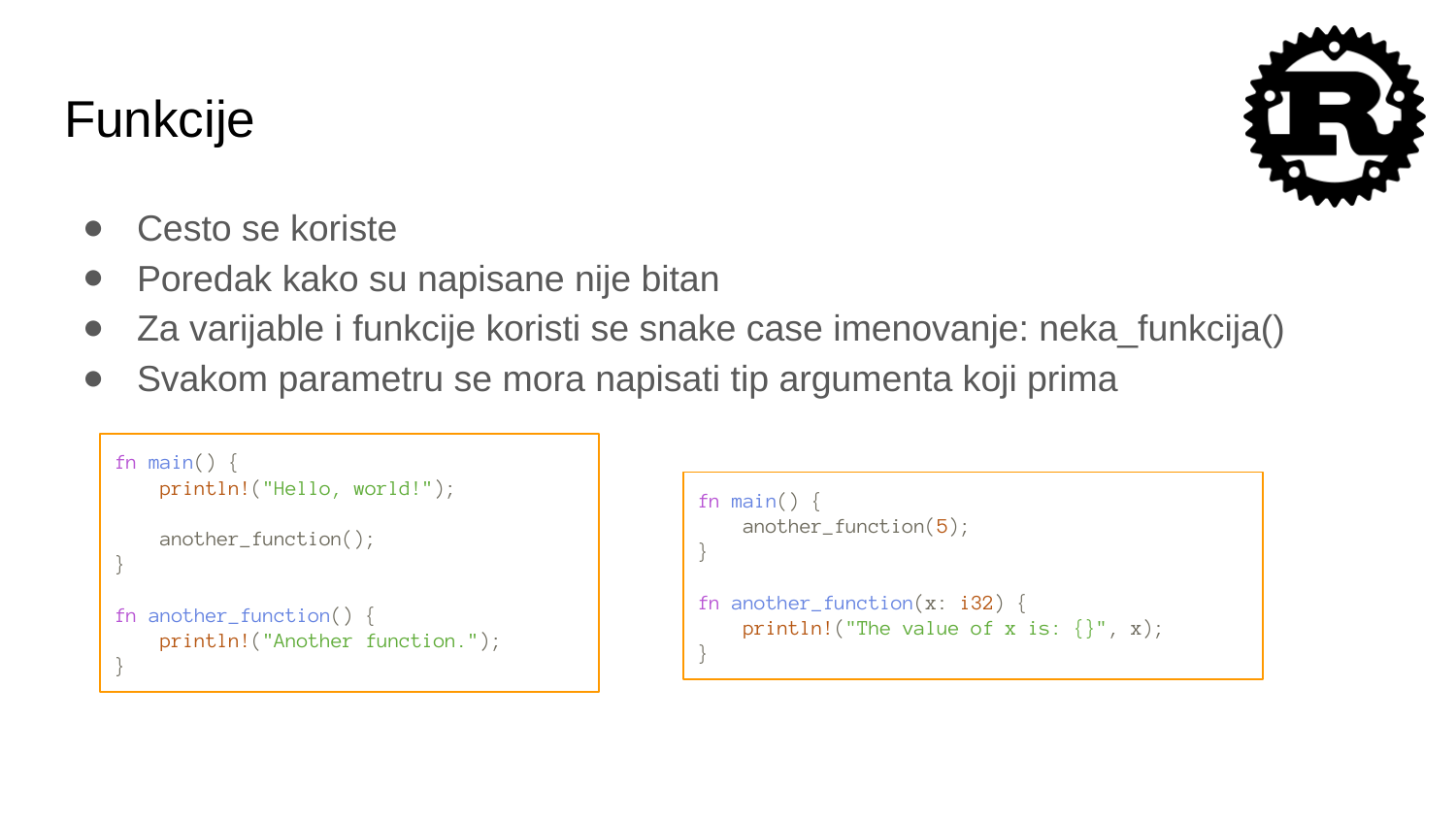

# Funkcije
Cesto se koriste
Poredak kako su napisane nije bitan
Za varijable i funkcije koristi se snake case imenovanje: neka_funkcija()
Svakom parametru se mora napisati tip argumenta koji prima
fn main() {
    println!("Hello, world!");

    another_function();
}

fn another_function() {
    println!("Another function.");
}
fn main() {
    another_function(5);
}

fn another_function(x: i32) {
    println!("The value of x is: {}", x);
}